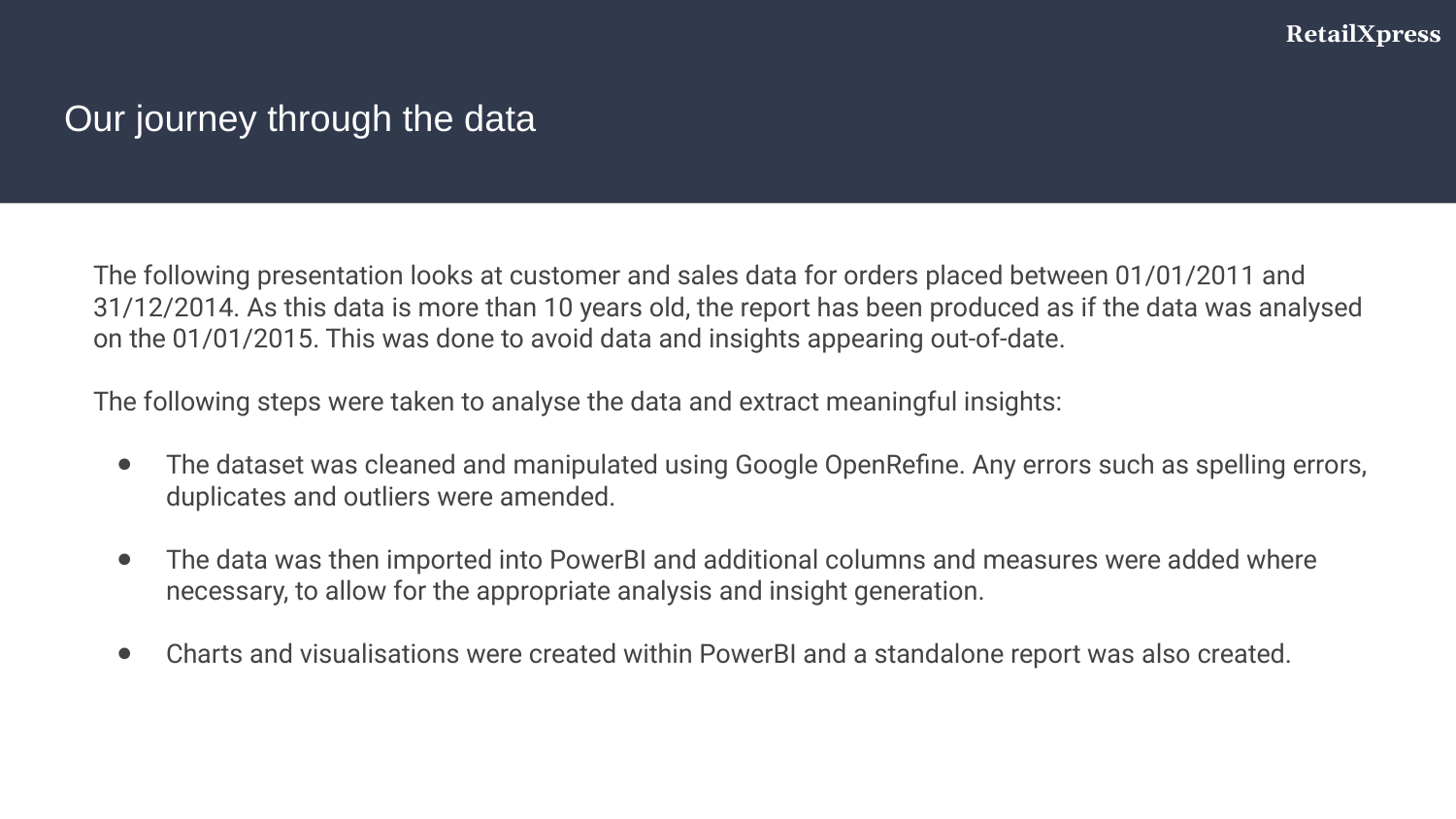

RetailXpress
# Our journey through the data

The following presentation looks at customer and sales data for orders placed between 01/01/2011 and 31/12/2014. As this data is more than 10 years old, the report has been produced as if the data was analysed on the 01/01/2015. This was done to avoid data and insights appearing out-of-date.

The following steps were taken to analyse the data and extract meaningful insights:
The dataset was cleaned and manipulated using Google OpenRefine. Any errors such as spelling errors, duplicates and outliers were amended.

The data was then imported into PowerBI and additional columns and measures were added where necessary, to allow for the appropriate analysis and insight generation.

Charts and visualisations were created within PowerBI and a standalone report was also created.